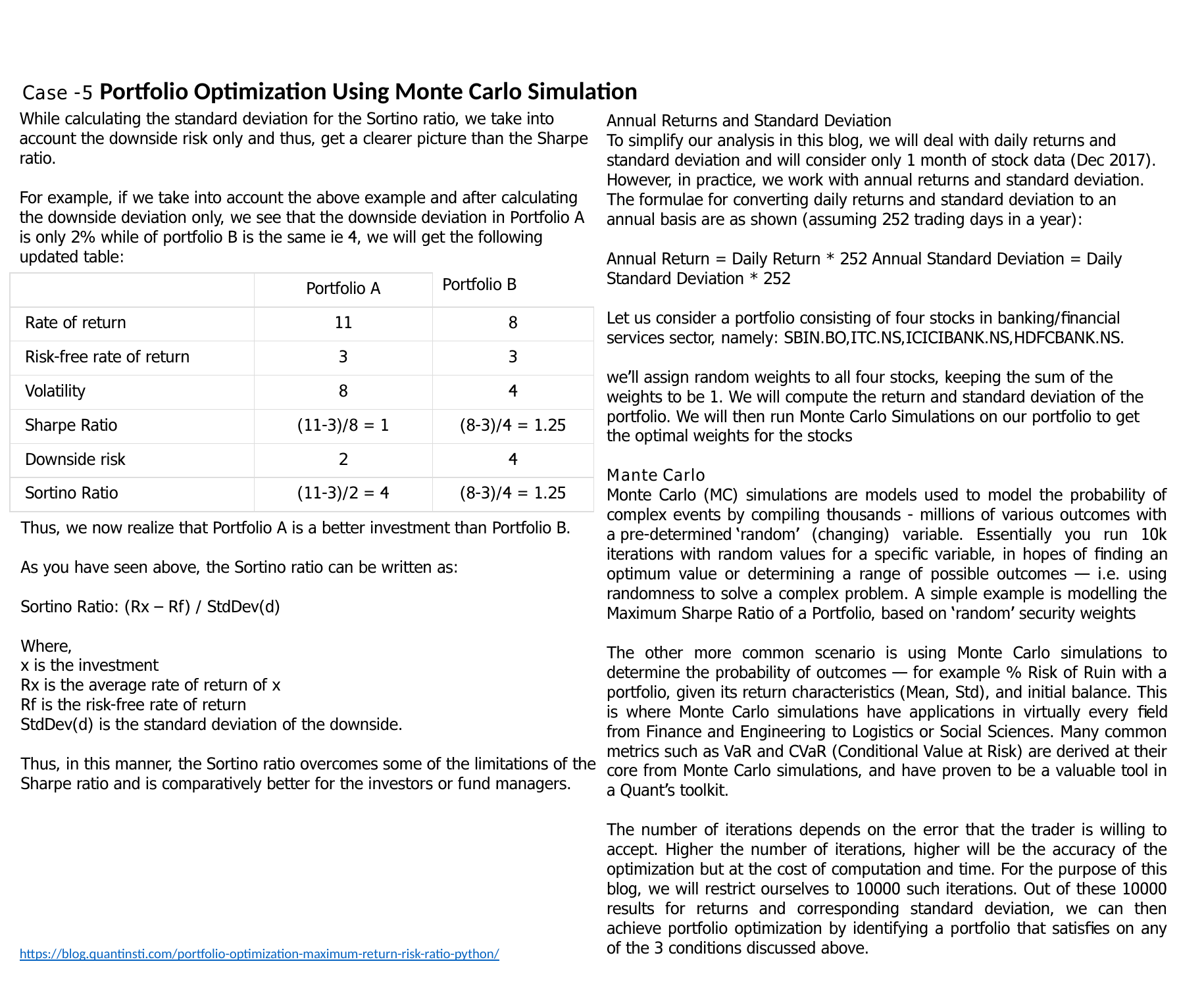

Case -5 Portfolio Optimization Using Monte Carlo Simulation
While calculating the standard deviation for the Sortino ratio, we take into account the downside risk only and thus, get a clearer picture than the Sharpe ratio.

For example, if we take into account the above example and after calculating the downside deviation only, we see that the downside deviation in Portfolio A is only 2% while of portfolio B is the same ie 4, we will get the following updated table:
Annual Returns and Standard Deviation
To simplify our analysis in this blog, we will deal with daily returns and standard deviation and will consider only 1 month of stock data (Dec 2017). However, in practice, we work with annual returns and standard deviation. The formulae for converting daily returns and standard deviation to an annual basis are as shown (assuming 252 trading days in a year):

Annual Return = Daily Return * 252 Annual Standard Deviation = Daily Standard Deviation * 252

Let us consider a portfolio consisting of four stocks in banking/financial services sector, namely: SBIN.BO,ITC.NS,ICICIBANK.NS,HDFCBANK.NS.

we’ll assign random weights to all four stocks, keeping the sum of the weights to be 1. We will compute the return and standard deviation of the portfolio. We will then run Monte Carlo Simulations on our portfolio to get the optimal weights for the stocks

Mante Carlo
Monte Carlo (MC) simulations are models used to model the probability of complex events by compiling thousands - millions of various outcomes with a pre-determined ‘random’ (changing) variable. Essentially you run 10k iterations with random values for a speciﬁc variable, in hopes of ﬁnding an optimum value or determining a range of possible outcomes — i.e. using randomness to solve a complex problem. A simple example is modelling the Maximum Sharpe Ratio of a Portfolio, based on ‘random’ security weights

The other more common scenario is using Monte Carlo simulations to determine the probability of outcomes — for example % Risk of Ruin with a portfolio, given its return characteristics (Mean, Std), and initial balance. This is where Monte Carlo simulations have applications in virtually every ﬁeld from Finance and Engineering to Logistics or Social Sciences. Many common metrics such as VaR and CVaR (Conditional Value at Risk) are derived at their core from Monte Carlo simulations, and have proven to be a valuable tool in a Quant’s toolkit.

The number of iterations depends on the error that the trader is willing to accept. Higher the number of iterations, higher will be the accuracy of the optimization but at the cost of computation and time. For the purpose of this blog, we will restrict ourselves to 10000 such iterations. Out of these 10000 results for returns and corresponding standard deviation, we can then achieve portfolio optimization by identifying a portfolio that satisfies on any of the 3 conditions discussed above.
|  | Portfolio A | Portfolio B |
| --- | --- | --- |
| Rate of return | 11 | 8 |
| Risk-free rate of return | 3 | 3 |
| Volatility | 8 | 4 |
| Sharpe Ratio | (11-3)/8 = 1 | (8-3)/4 = 1.25 |
| Downside risk | 2 | 4 |
| Sortino Ratio | (11-3)/2 = 4 | (8-3)/4 = 1.25 |
Thus, we now realize that Portfolio A is a better investment than Portfolio B.

As you have seen above, the Sortino ratio can be written as:

Sortino Ratio: (Rx – Rf) / StdDev(d)

Where,
x is the investment
Rx is the average rate of return of x
Rf is the risk-free rate of return
StdDev(d) is the standard deviation of the downside.

Thus, in this manner, the Sortino ratio overcomes some of the limitations of the Sharpe ratio and is comparatively better for the investors or fund managers.
https://blog.quantinsti.com/portfolio-optimization-maximum-return-risk-ratio-python/